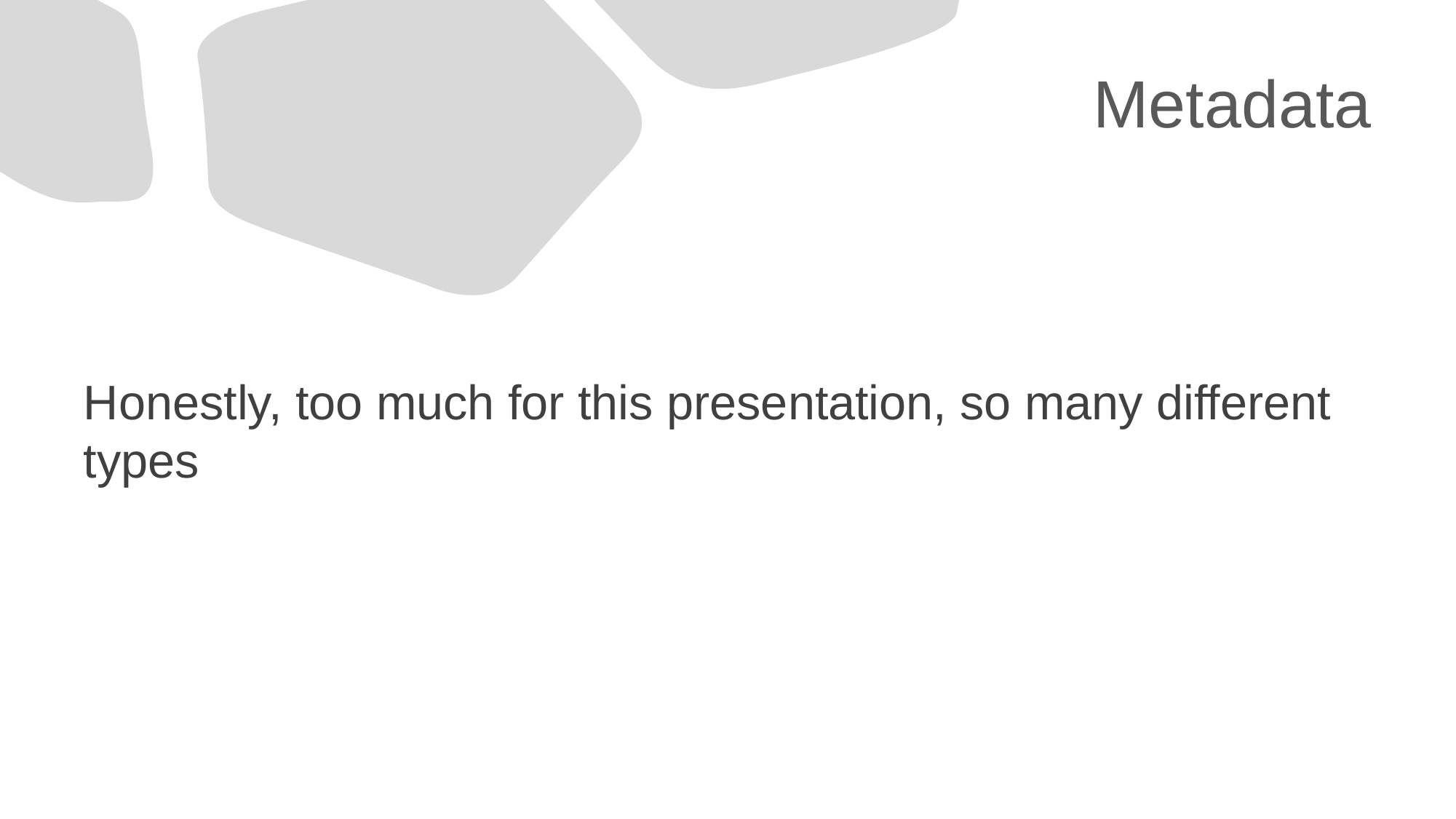

# Metadata

Honestly, too much for this presentation, so many different types